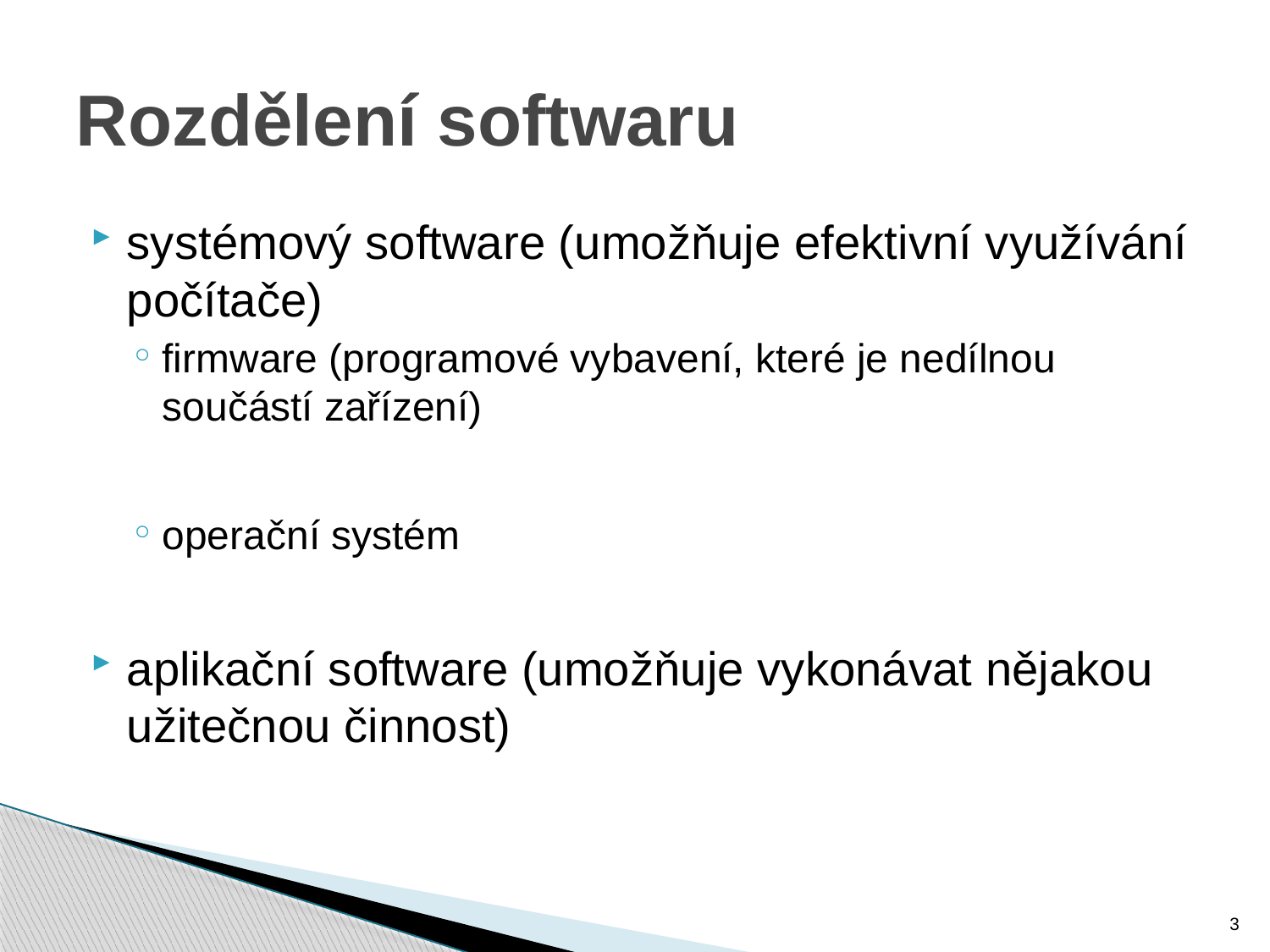

# Rozdělení softwaru
systémový software (umožňuje efektivní využívání počítače)
firmware (programové vybavení, které je nedílnou součástí zařízení)

operační systém

aplikační software (umožňuje vykonávat nějakou užitečnou činnost)

3